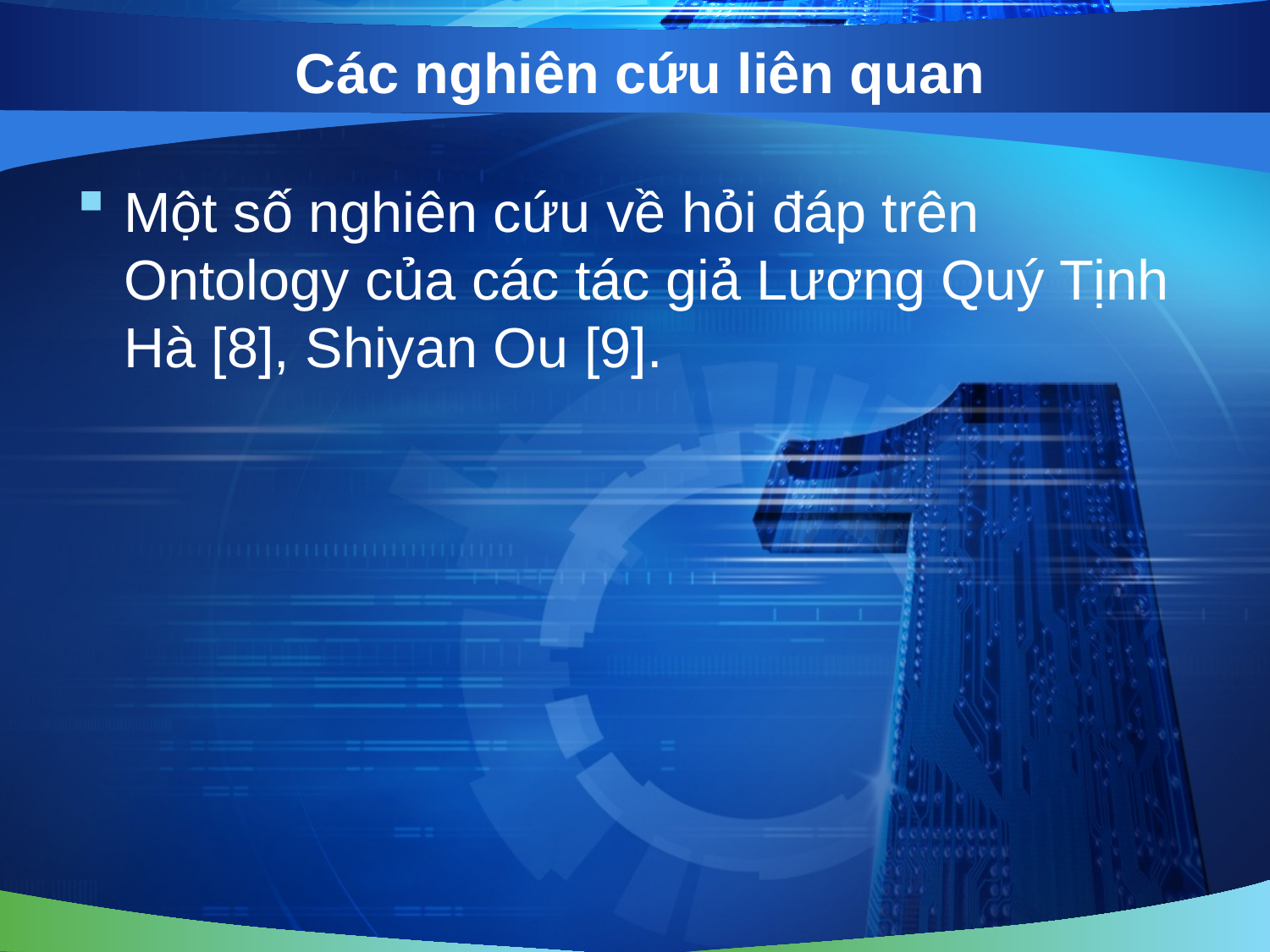

# Các nghiên cứu liên quan
Một số nghiên cứu về hỏi đáp trên Ontology của các tác giả Lương Quý Tịnh Hà [8], Shiyan Ou [9].